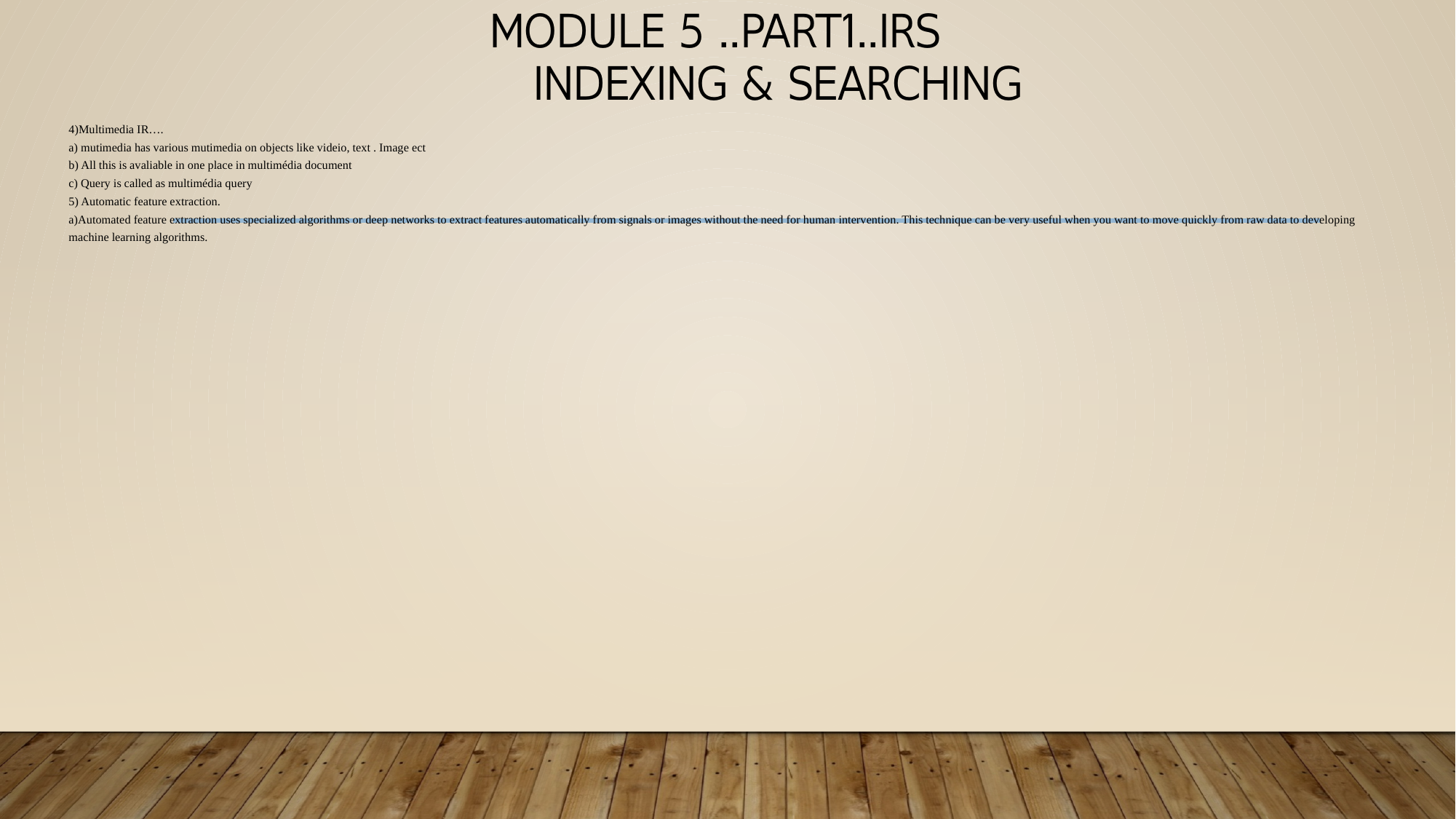

# Module 5 ..part1..IRS indexing & searching

4)Multimedia IR….
a) mutimedia has various mutimedia on objects like videio, text . Image ect
b) All this is avaliable in one place in multimédia document
c) Query is called as multimédia query
5) Automatic feature extraction.
a)Automated feature extraction uses specialized algorithms or deep networks to extract features automatically from signals or images without the need for human intervention. This technique can be very useful when you want to move quickly from raw data to developing machine learning algorithms.